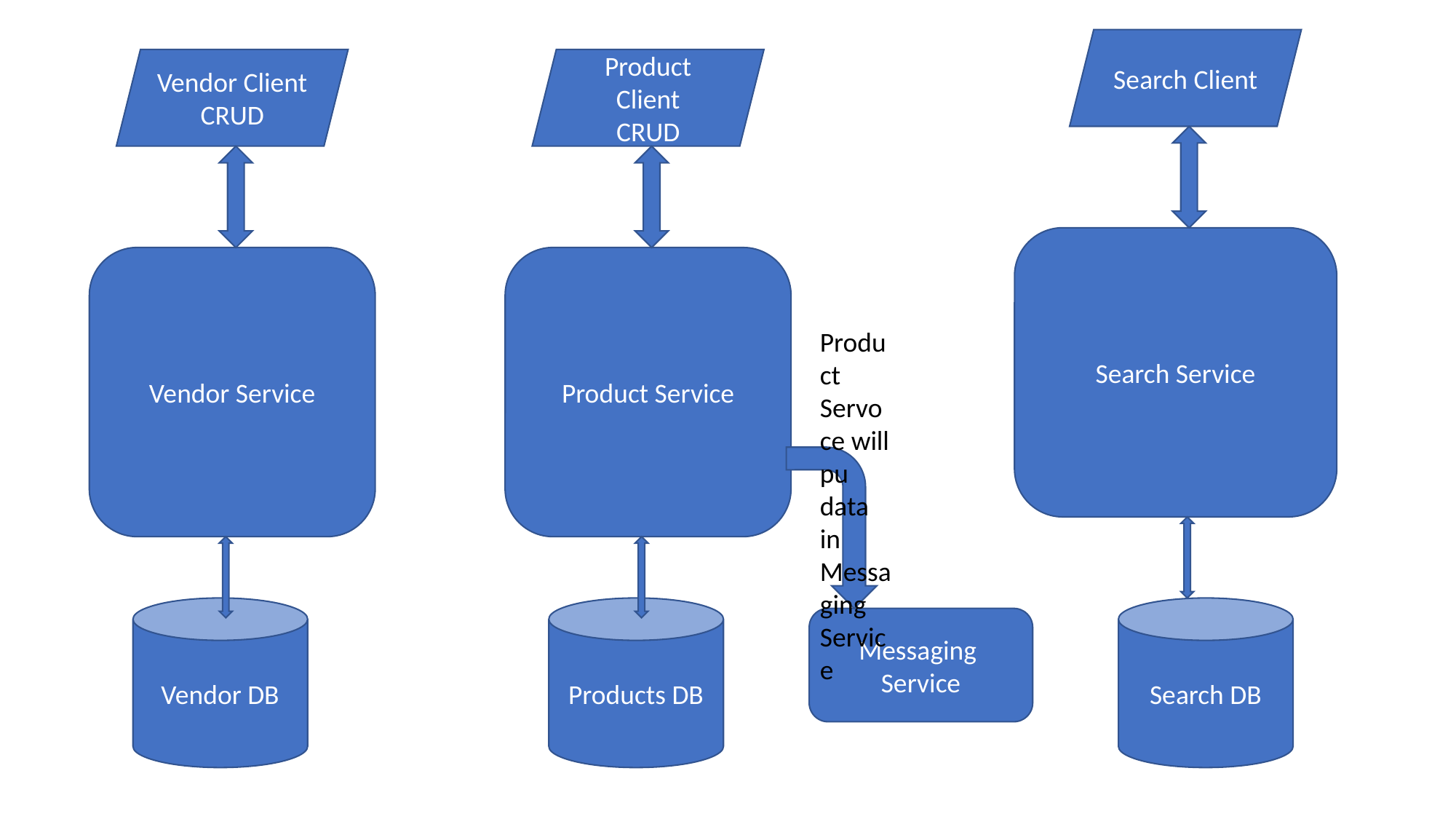

Search Client
Vendor Client
CRUD
Product Client
CRUD

Search Service
Vendor Service
Product Service
Product Servoce will pu data in Messaging Service

Search DB
Vendor DB
Products DB
Messaging
Service